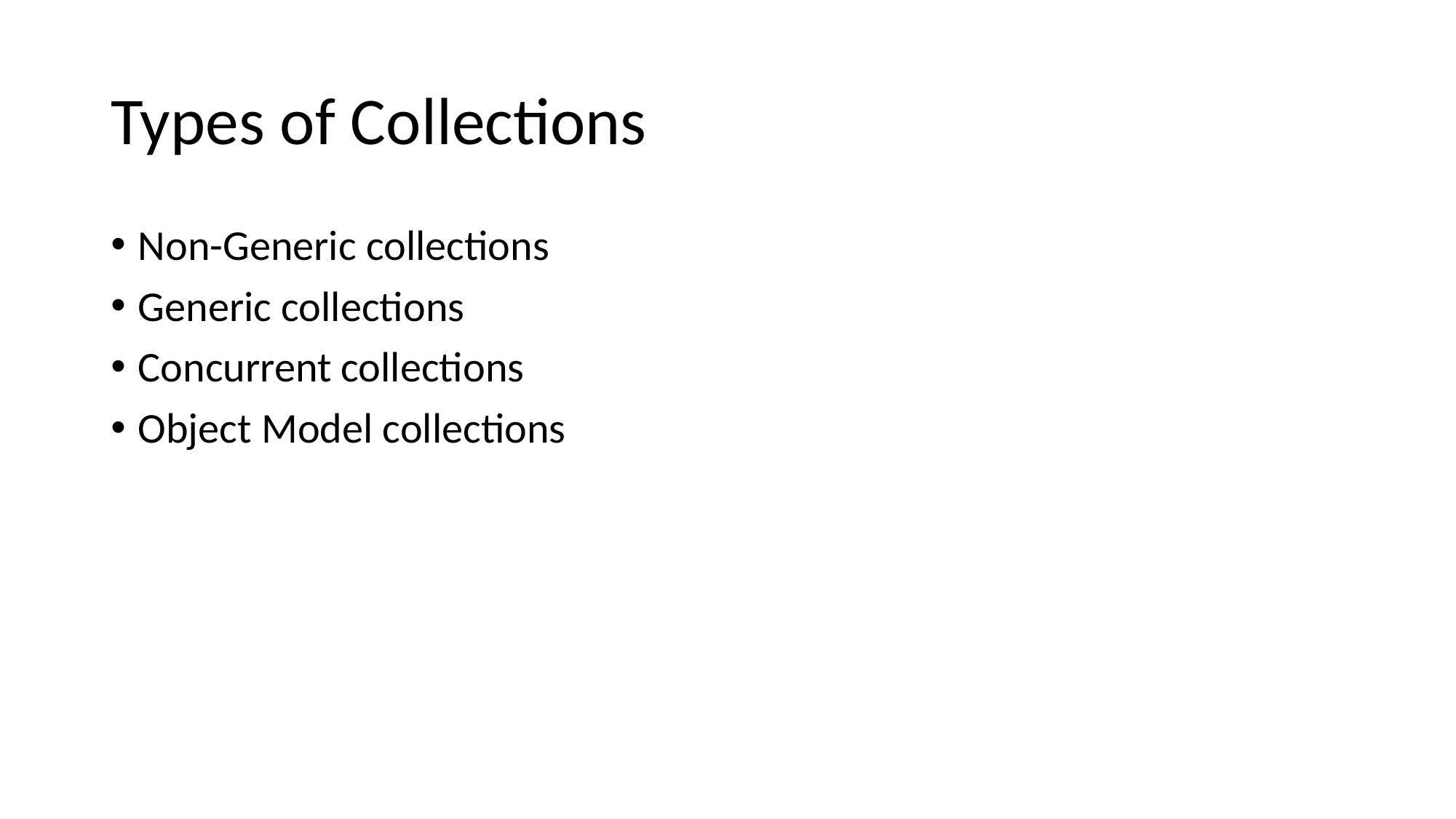

# Types of Collections
Non-Generic collections
Generic collections
Concurrent collections
Object Model collections